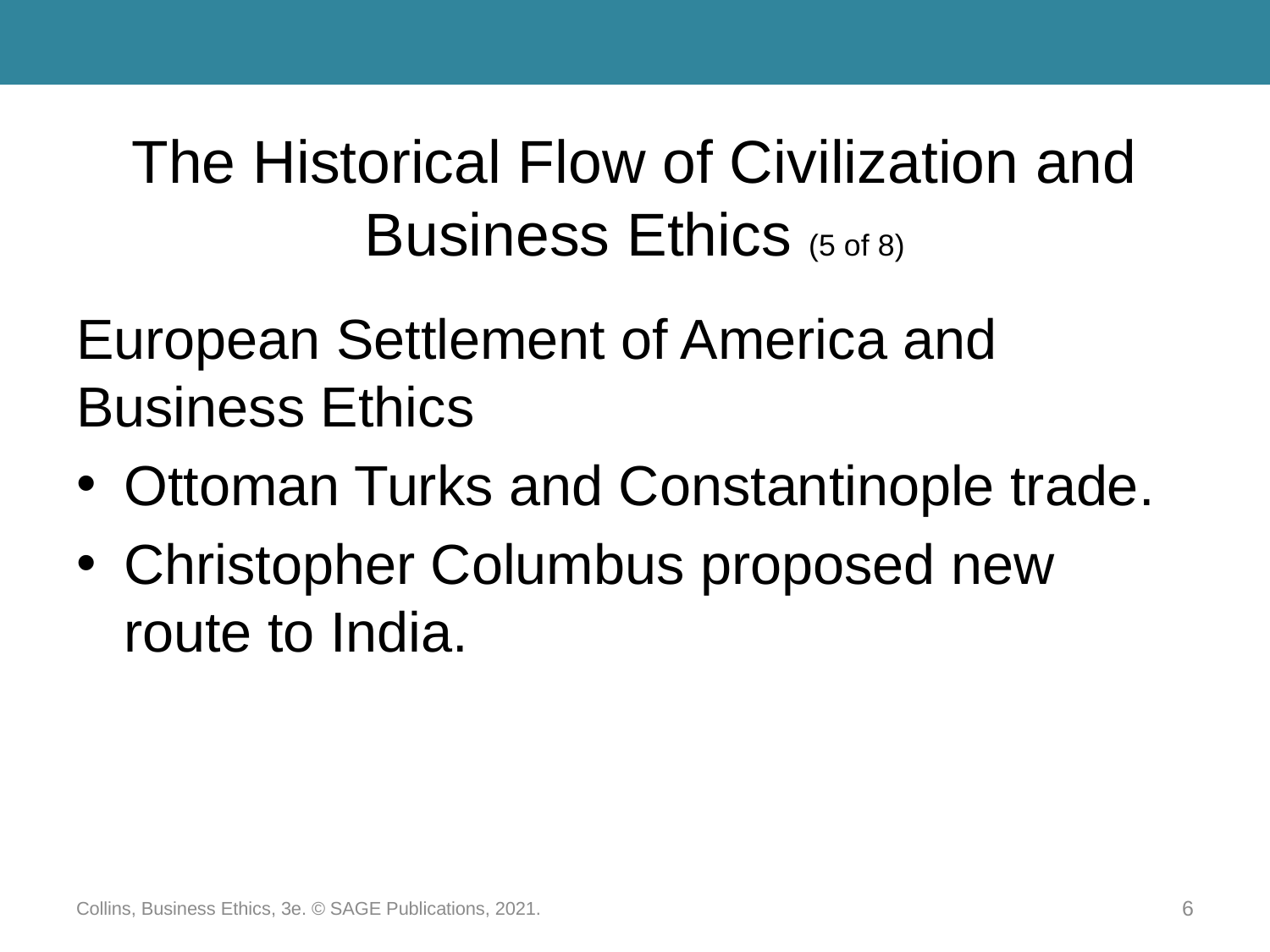

# The Historical Flow of Civilization and Business Ethics (5 of 8)
European Settlement of America and Business Ethics
Ottoman Turks and Constantinople trade.
Christopher Columbus proposed new route to India.
Collins, Business Ethics, 3e. © SAGE Publications, 2021.
6